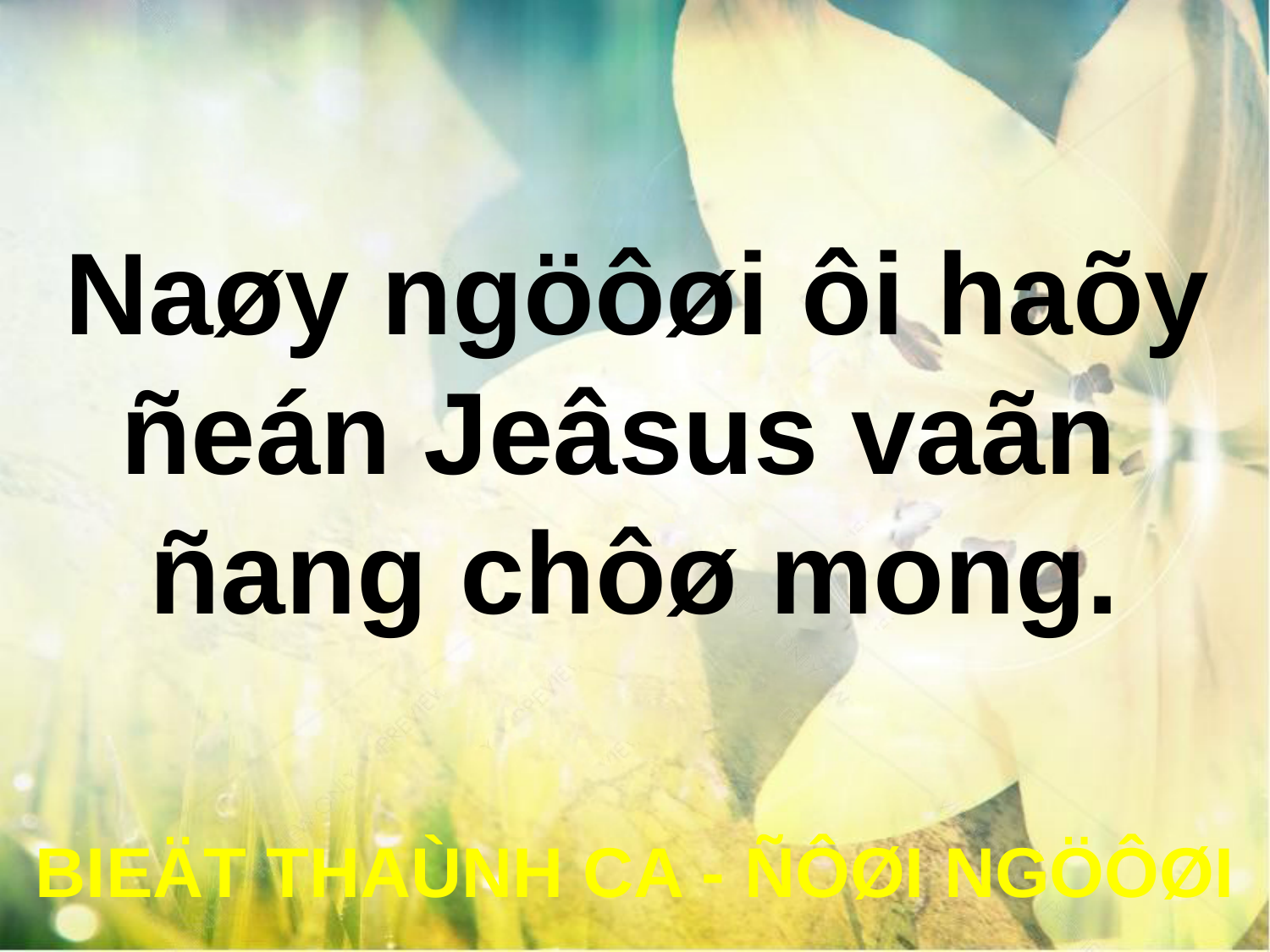

Naøy ngöôøi ôi haõy
ñeán Jeâsus vaãn
ñang chôø mong.
BIEÄT THAÙNH CA - ÑÔØI NGÖÔØI